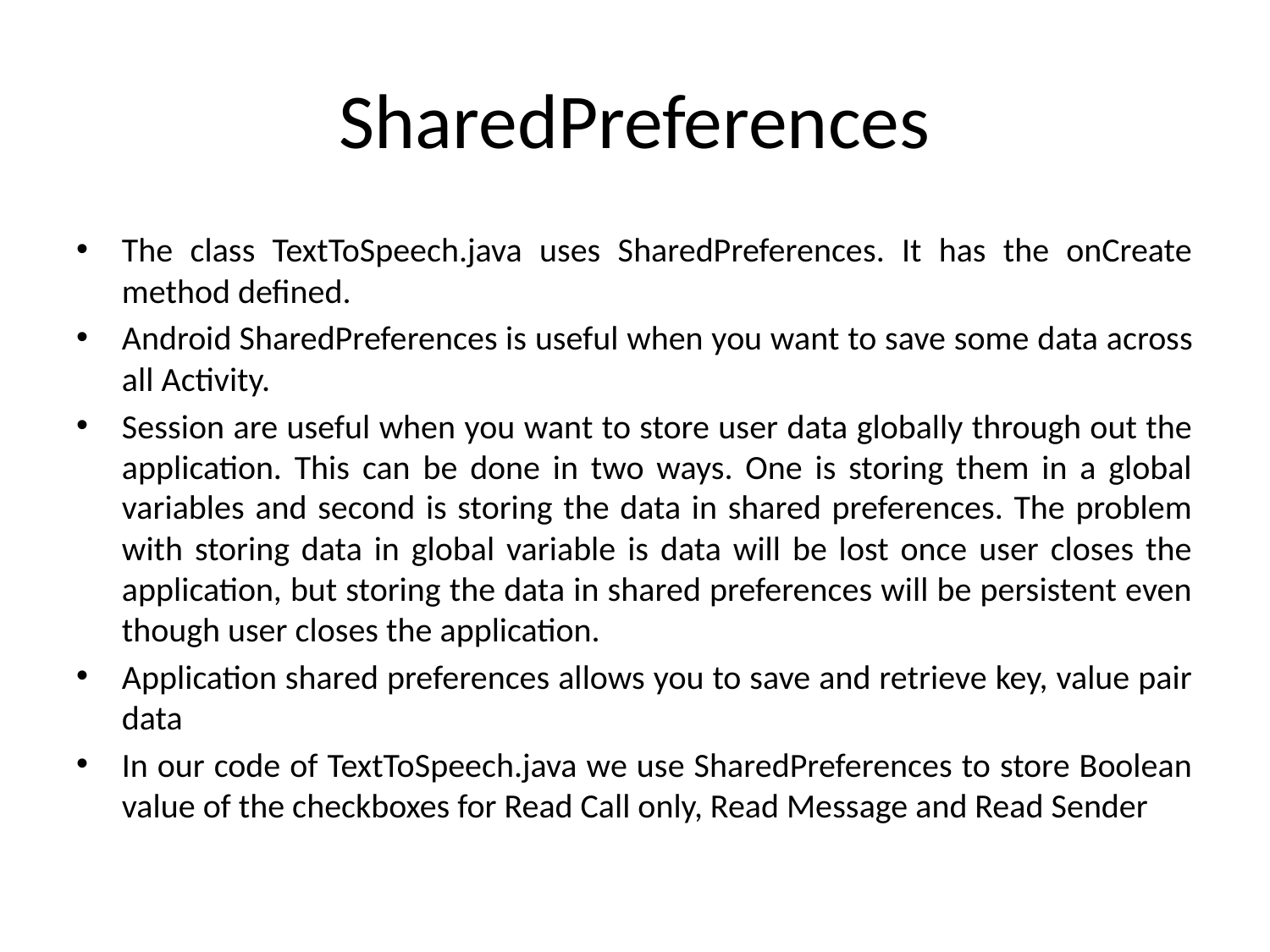

# SharedPreferences
The class TextToSpeech.java uses SharedPreferences. It has the onCreate method defined.
Android SharedPreferences is useful when you want to save some data across all Activity.
Session are useful when you want to store user data globally through out the application. This can be done in two ways. One is storing them in a global variables and second is storing the data in shared preferences. The problem with storing data in global variable is data will be lost once user closes the application, but storing the data in shared preferences will be persistent even though user closes the application.
Application shared preferences allows you to save and retrieve key, value pair data
In our code of TextToSpeech.java we use SharedPreferences to store Boolean value of the checkboxes for Read Call only, Read Message and Read Sender